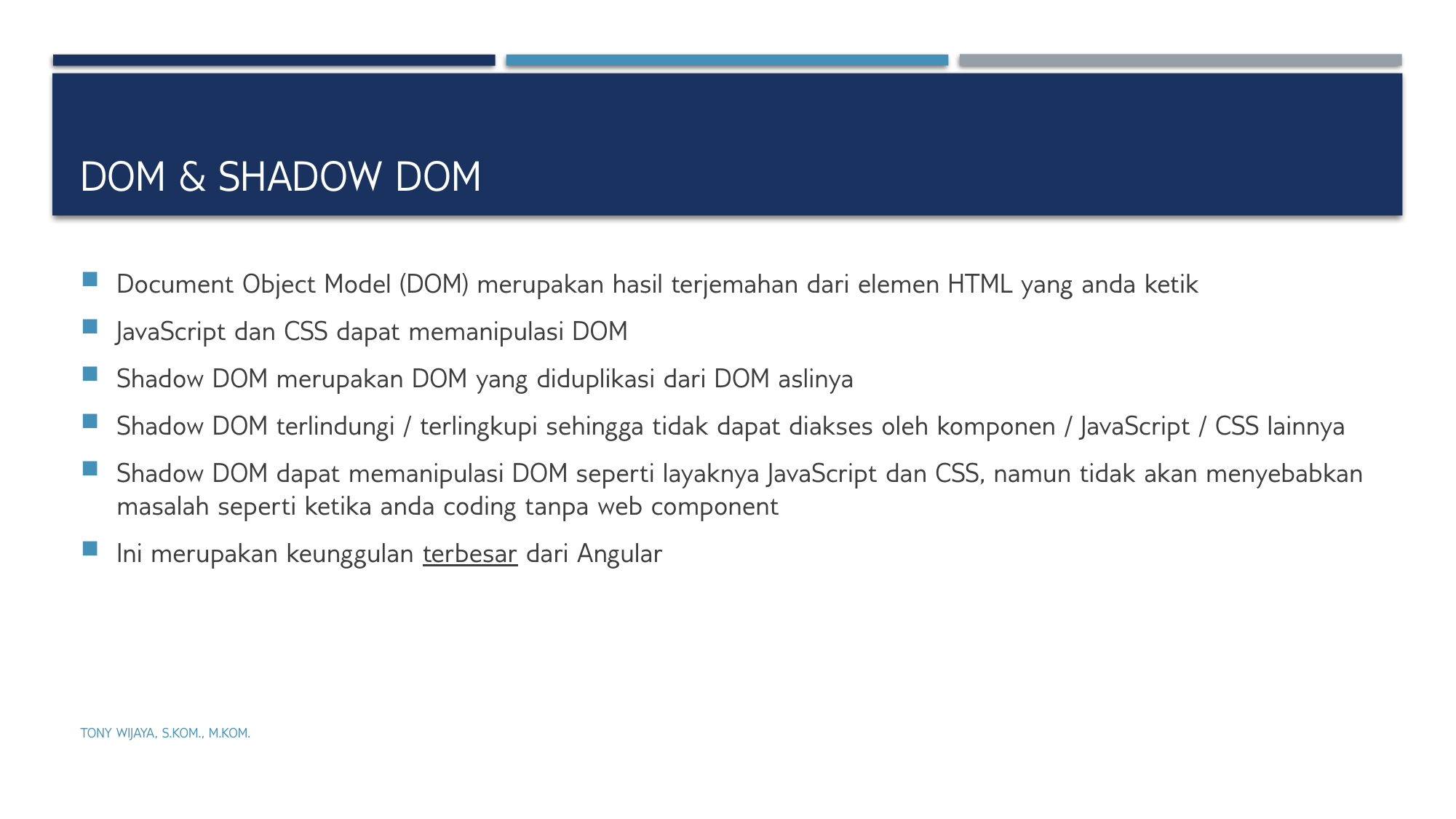

# DOM & shadow dom
Document Object Model (DOM) merupakan hasil terjemahan dari elemen HTML yang anda ketik
JavaScript dan CSS dapat memanipulasi DOM
Shadow DOM merupakan DOM yang diduplikasi dari DOM aslinya
Shadow DOM terlindungi / terlingkupi sehingga tidak dapat diakses oleh komponen / JavaScript / CSS lainnya
Shadow DOM dapat memanipulasi DOM seperti layaknya JavaScript dan CSS, namun tidak akan menyebabkan masalah seperti ketika anda coding tanpa web component
Ini merupakan keunggulan terbesar dari Angular
Tony Wijaya, S.Kom., M.Kom.